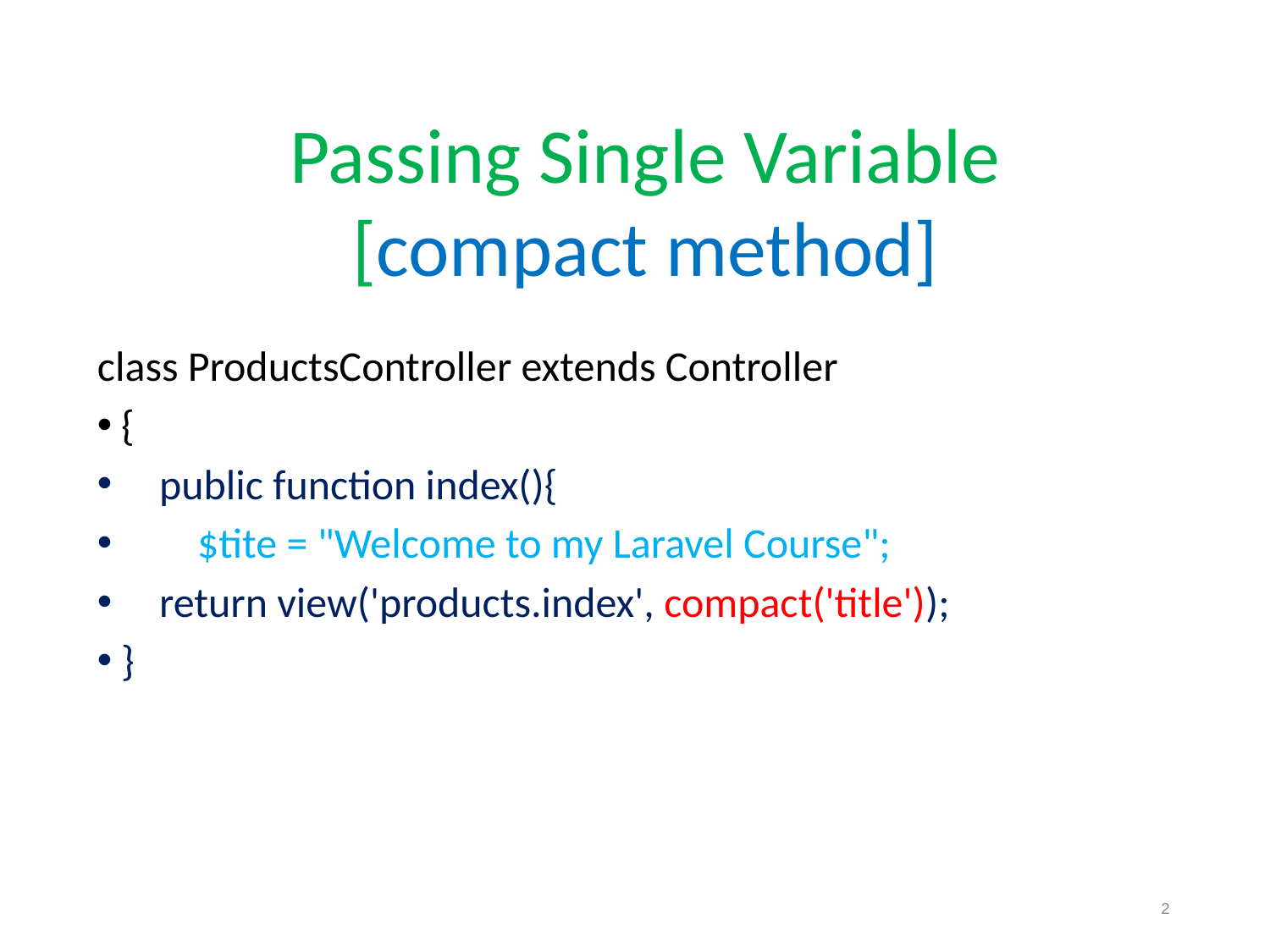

Passing Single Variable
[compact method]
class ProductsController extends Controller
{
    public function index(){
        $tite = "Welcome to my Laravel Course";
    return view('products.index', compact('title'));
}
2